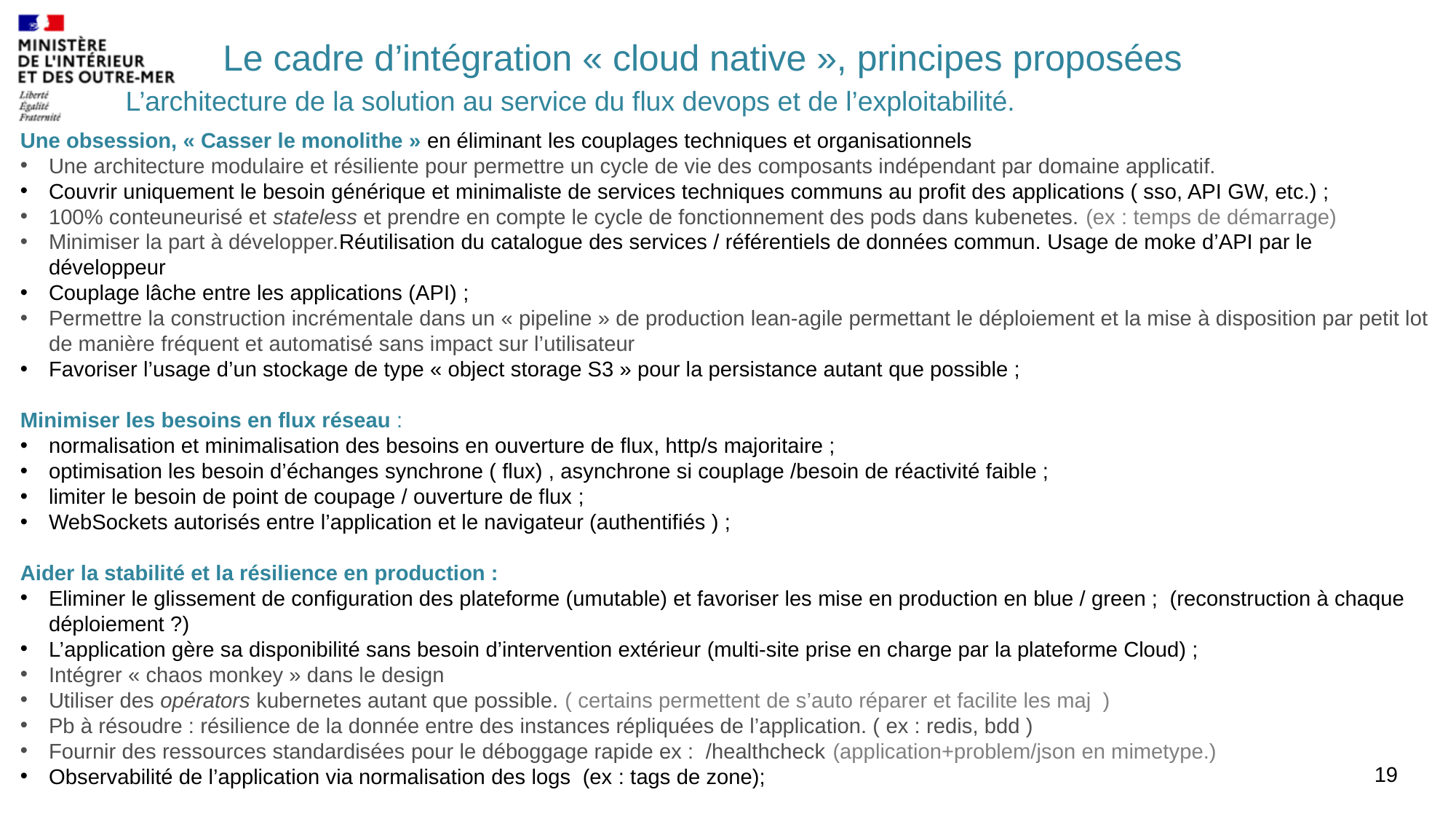

Le cadre d’intégration « cloud native », principes proposées
L’architecture de la solution au service du flux devops et de l’exploitabilité.
Une obsession, « Casser le monolithe » en éliminant les couplages techniques et organisationnels
Une architecture modulaire et résiliente pour permettre un cycle de vie des composants indépendant par domaine applicatif.
Couvrir uniquement le besoin générique et minimaliste de services techniques communs au profit des applications ( sso, API GW, etc.) ;
100% conteuneurisé et stateless et prendre en compte le cycle de fonctionnement des pods dans kubenetes. (ex : temps de démarrage)
Minimiser la part à développer.Réutilisation du catalogue des services / référentiels de données commun. Usage de moke d’API par le développeur
Couplage lâche entre les applications (API) ;
Permettre la construction incrémentale dans un « pipeline » de production lean-agile permettant le déploiement et la mise à disposition par petit lot de manière fréquent et automatisé sans impact sur l’utilisateur
Favoriser l’usage d’un stockage de type « object storage S3 » pour la persistance autant que possible ;

Minimiser les besoins en flux réseau :
normalisation et minimalisation des besoins en ouverture de flux, http/s majoritaire ;
optimisation les besoin d’échanges synchrone ( flux) , asynchrone si couplage /besoin de réactivité faible ;
limiter le besoin de point de coupage / ouverture de flux ;
WebSockets autorisés entre l’application et le navigateur (authentifiés ) ;

Aider la stabilité et la résilience en production :
Eliminer le glissement de configuration des plateforme (umutable) et favoriser les mise en production en blue / green ;  (reconstruction à chaque déploiement ?)
L’application gère sa disponibilité sans besoin d’intervention extérieur (multi-site prise en charge par la plateforme Cloud) ;
Intégrer « chaos monkey » dans le design
Utiliser des opérators kubernetes autant que possible. ( certains permettent de s’auto réparer et facilite les maj  )
Pb à résoudre : résilience de la donnée entre des instances répliquées de l’application. ( ex : redis, bdd )
Fournir des ressources standardisées pour le déboggage rapide ex :  /healthcheck (application+problem/json en mimetype.)
Observabilité de l’application via normalisation des logs  (ex : tags de zone);
19